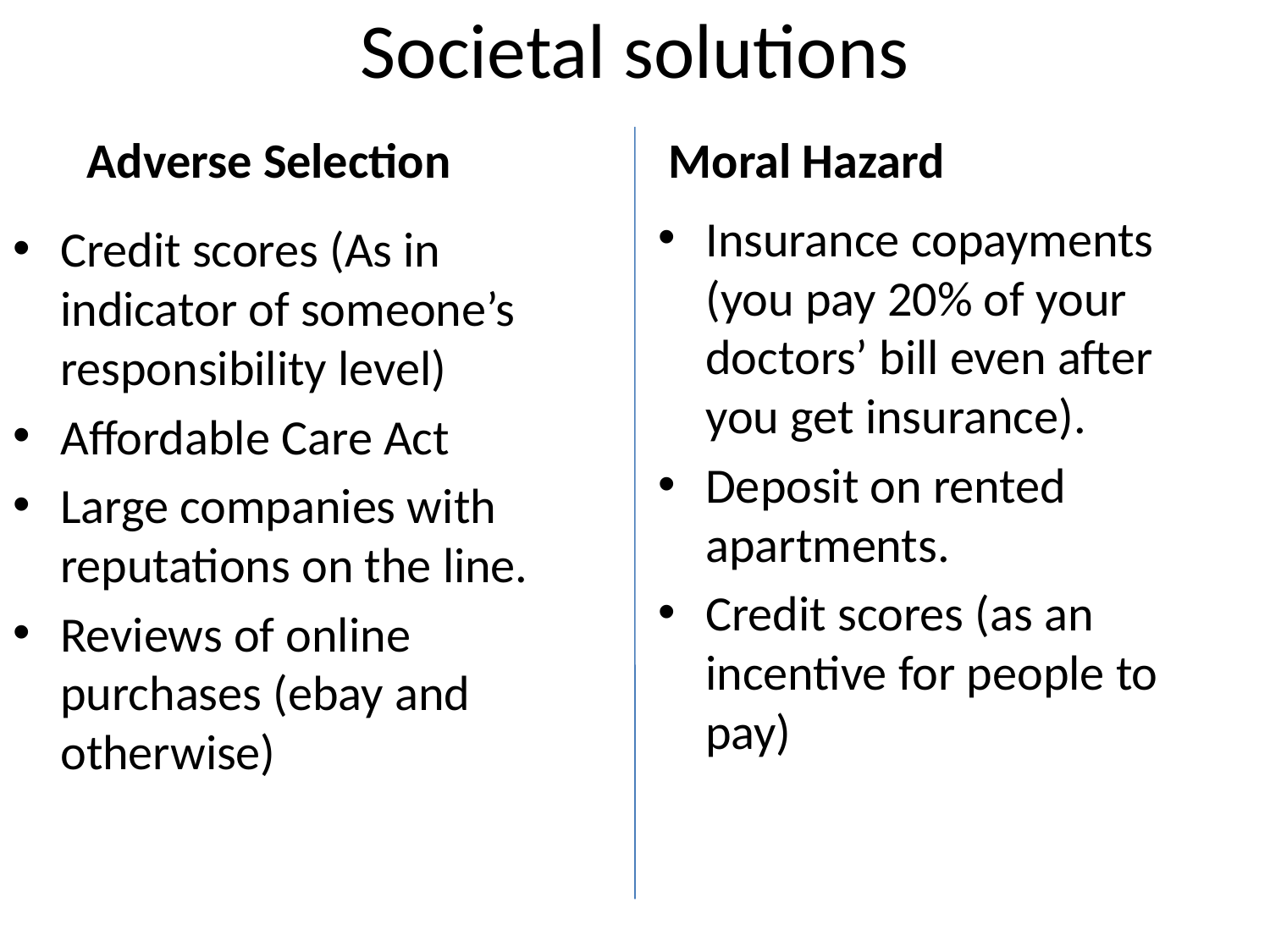

# Societal solutions
Adverse Selection
Moral Hazard
Insurance copayments (you pay 20% of your doctors’ bill even after you get insurance).
Deposit on rented apartments.
Credit scores (as an incentive for people to pay)

Credit scores (As in indicator of someone’s responsibility level)
Affordable Care Act
Large companies with reputations on the line.
Reviews of online purchases (ebay and otherwise)